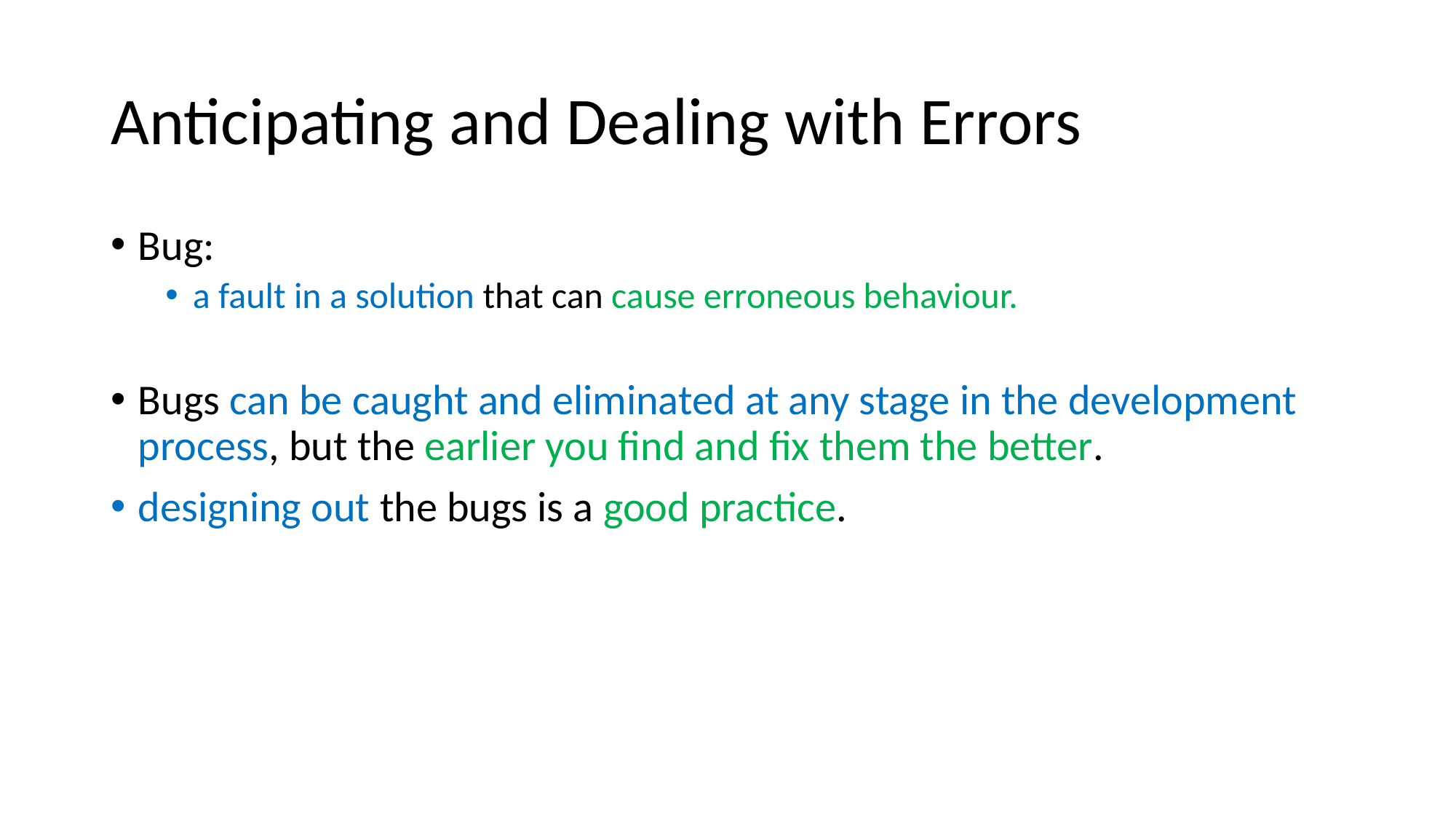

# Anticipating and Dealing with Errors
Bug:
a fault in a solution that can cause erroneous behaviour.

Bugs can be caught and eliminated at any stage in the development process, but the earlier you find and fix them the better.
designing out the bugs is a good practice.